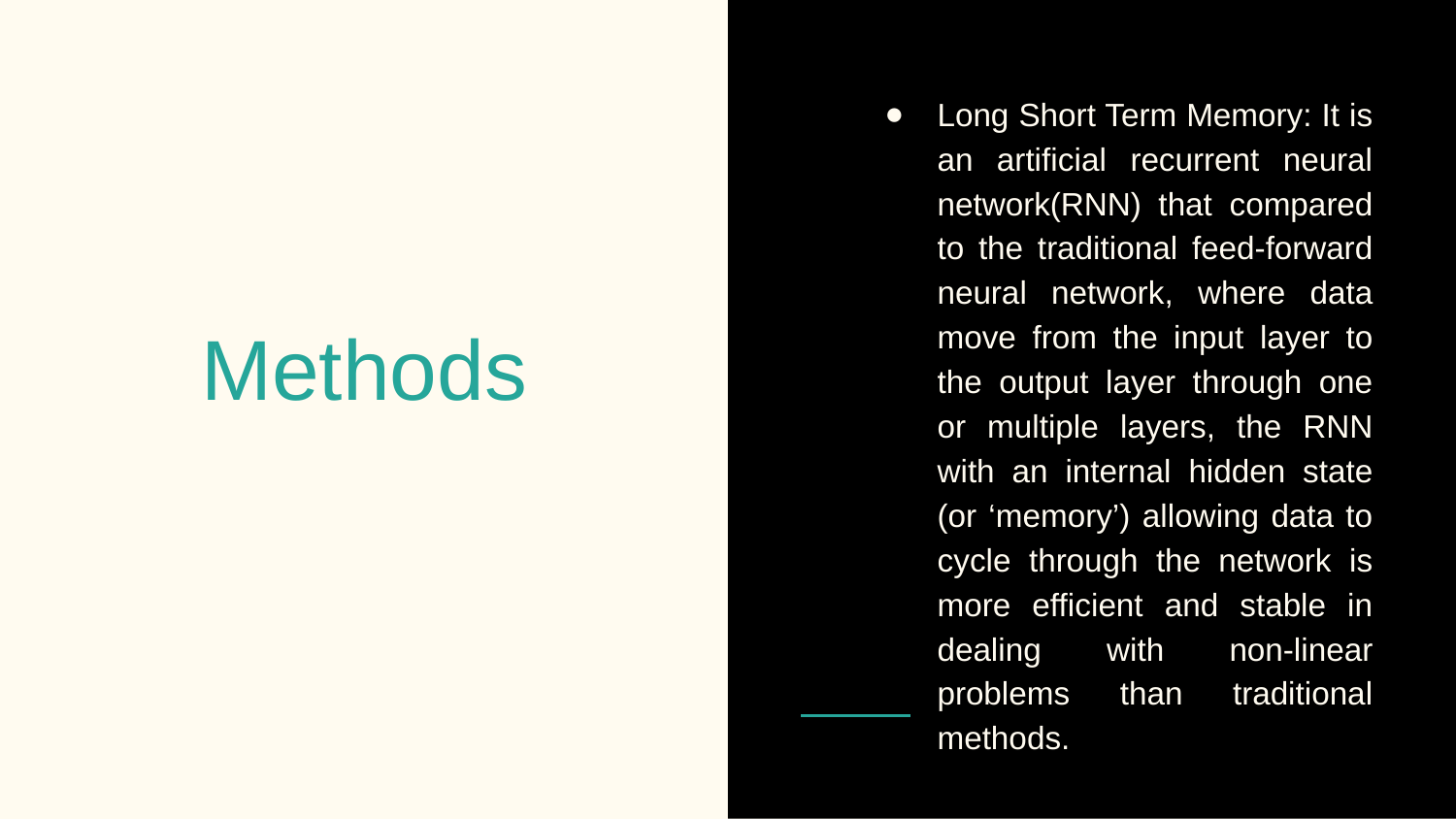

Long Short Term Memory: It is an artificial recurrent neural network(RNN) that compared to the traditional feed-forward neural network, where data move from the input layer to the output layer through one or multiple layers, the RNN with an internal hidden state (or ‘memory’) allowing data to cycle through the network is more efficient and stable in dealing with non-linear problems than traditional methods.
# Methods